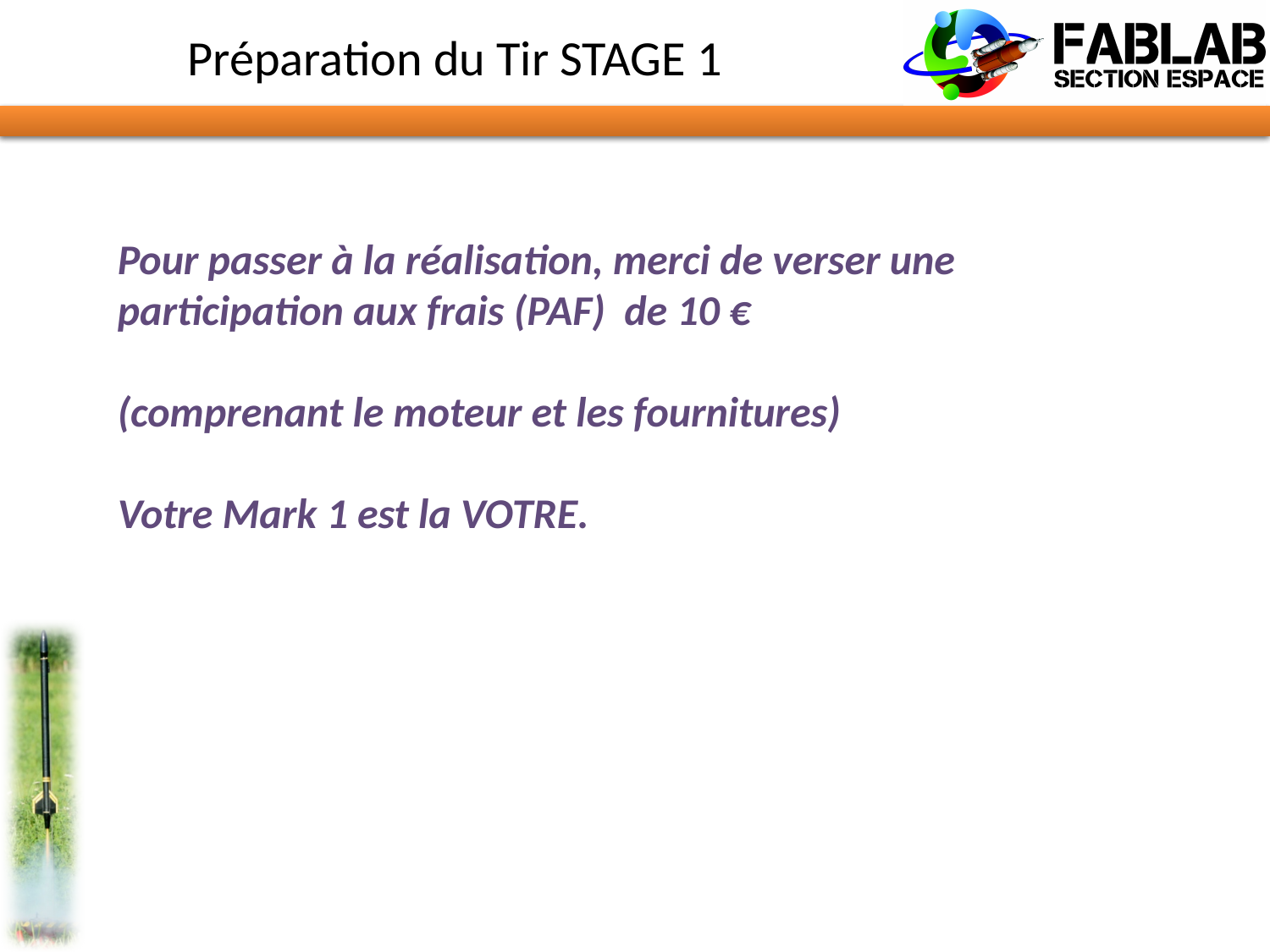

# Préparation du Tir STAGE 1
Pour passer à la réalisation, merci de verser une participation aux frais (PAF)  de 10 €

(comprenant le moteur et les fournitures)

Votre Mark 1 est la VOTRE.